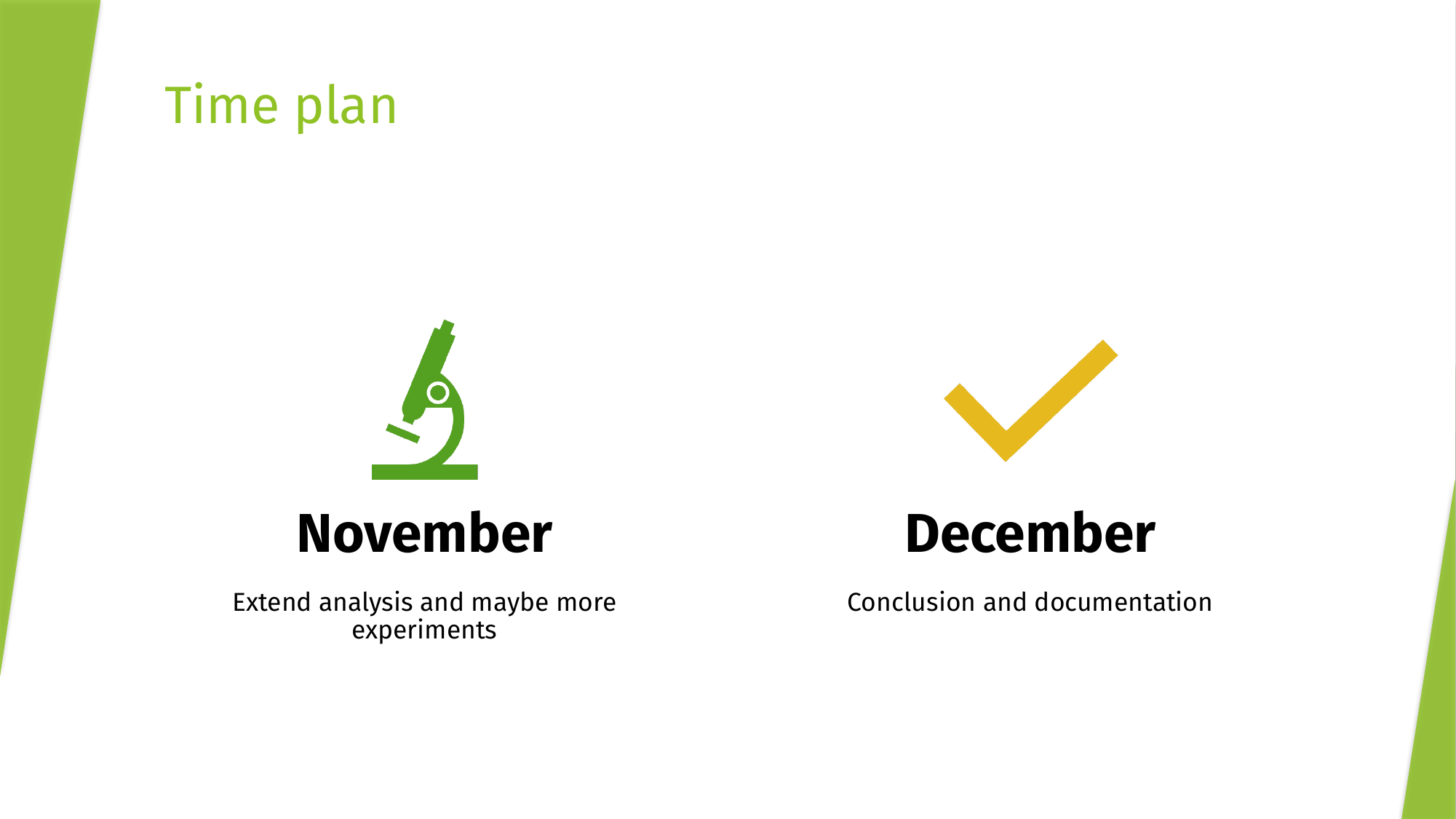

# Time plan
November
Extend analysis and maybe more experiments
December
Conclusion and documentation